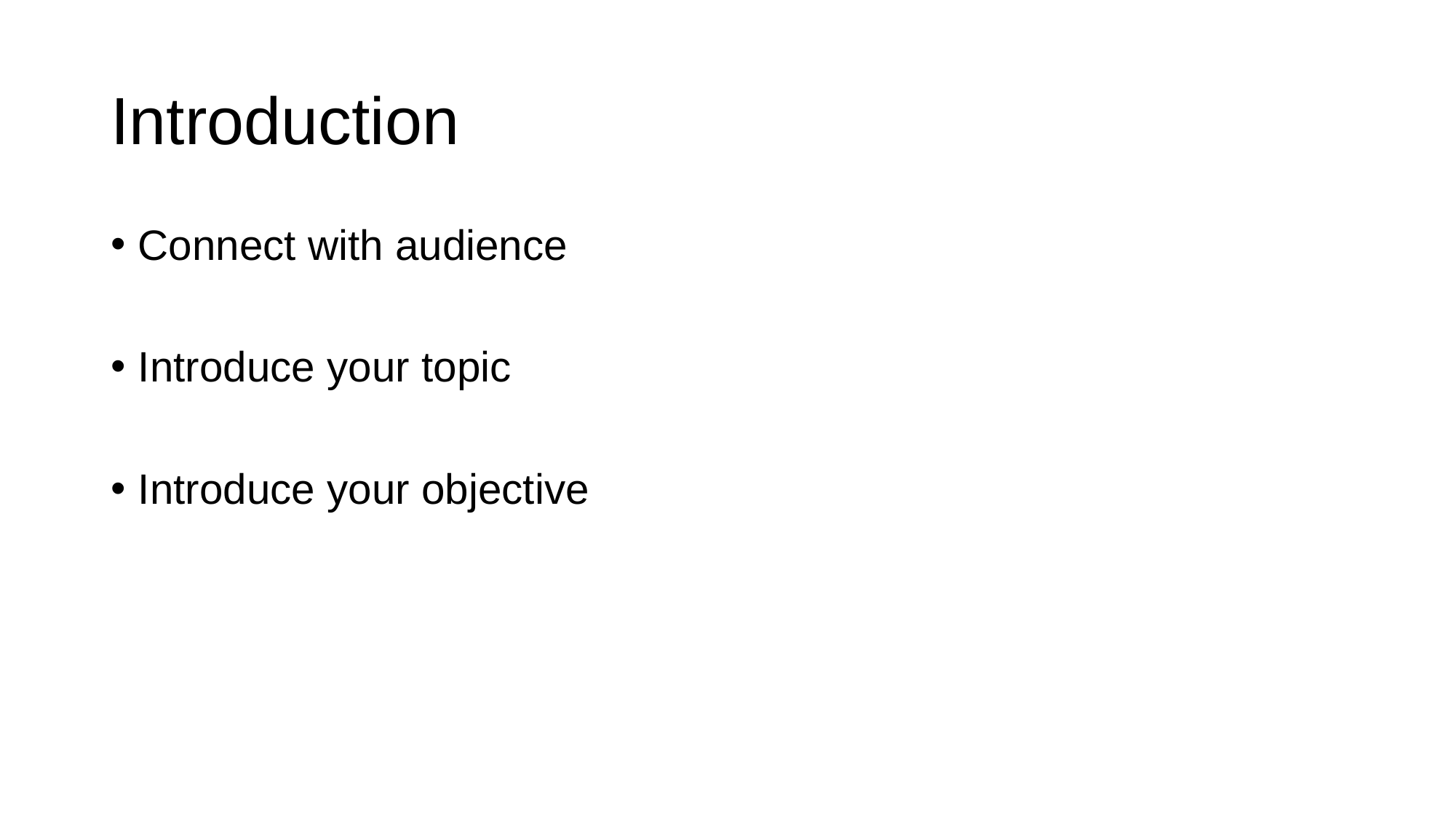

# Introduction
Connect with audience

Introduce your topic

Introduce your objective